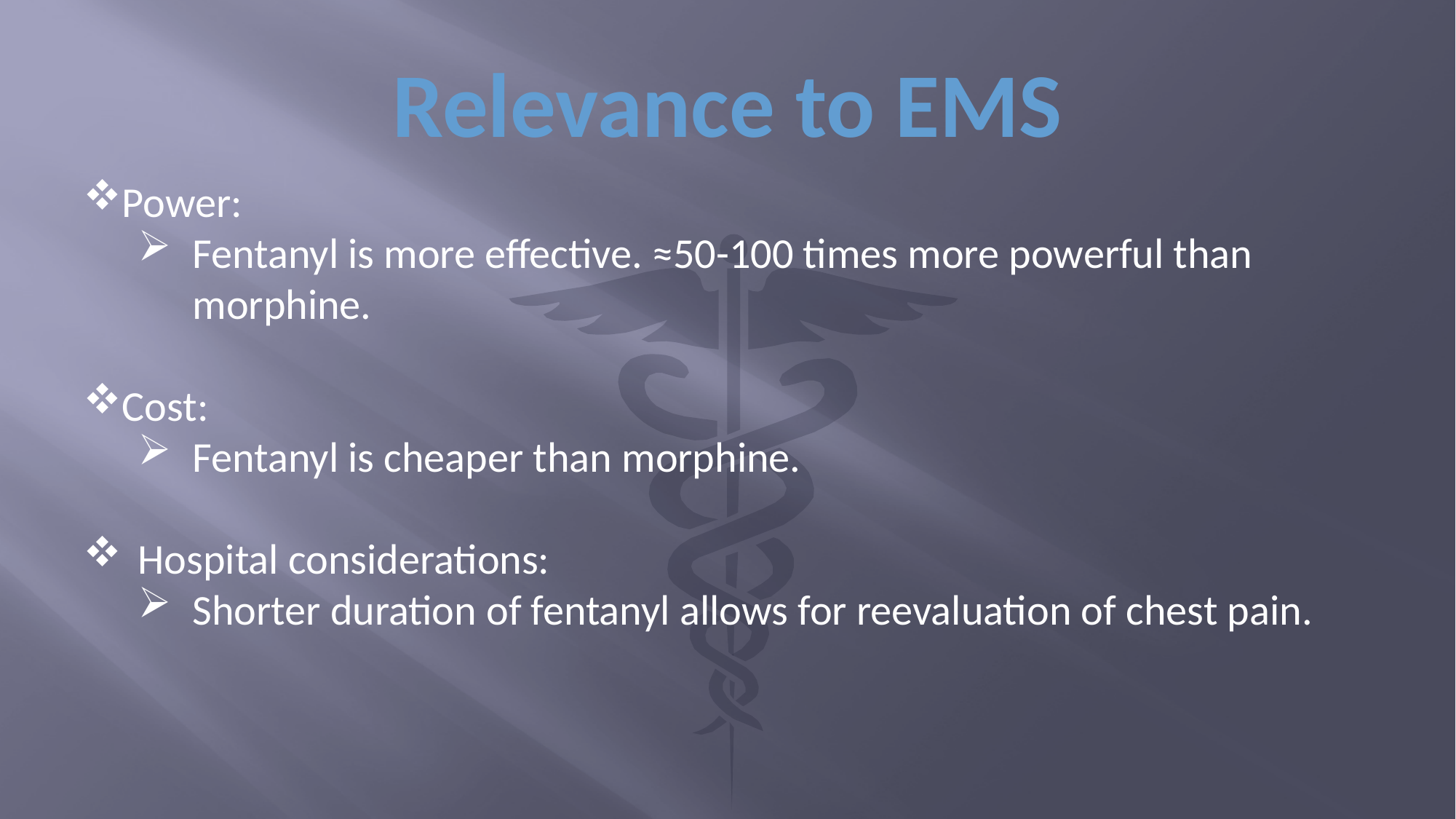

# Relevance to EMS
Power:
Fentanyl is more effective. ≈50-100 times more powerful than morphine.

Cost:
Fentanyl is cheaper than morphine.

Hospital considerations:
Shorter duration of fentanyl allows for reevaluation of chest pain.